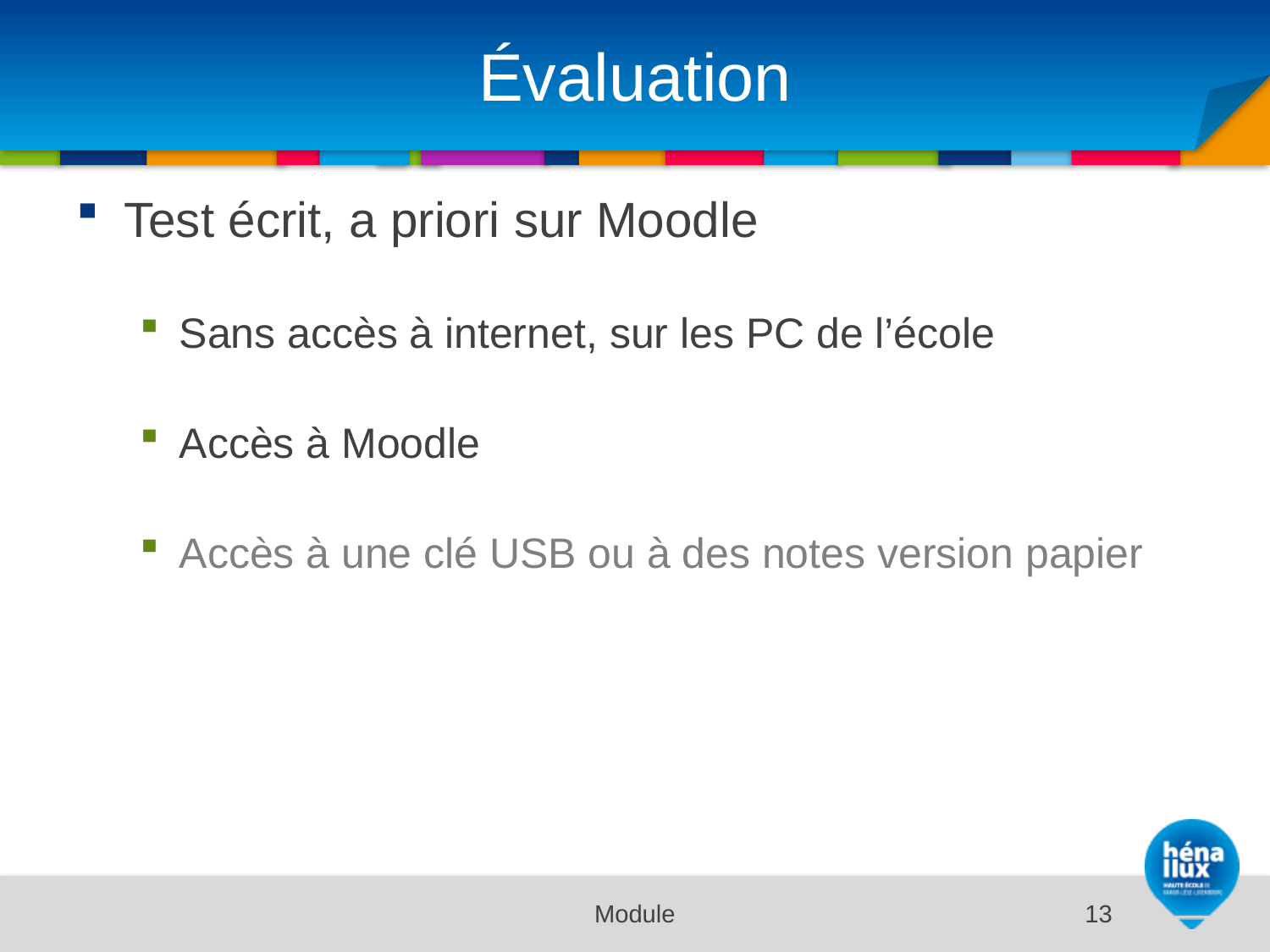

# Évaluation
Test écrit, a priori sur Moodle
Sans accès à internet, sur les PC de l’école
Accès à Moodle
Accès à une clé USB ou à des notes version papier
Module
13